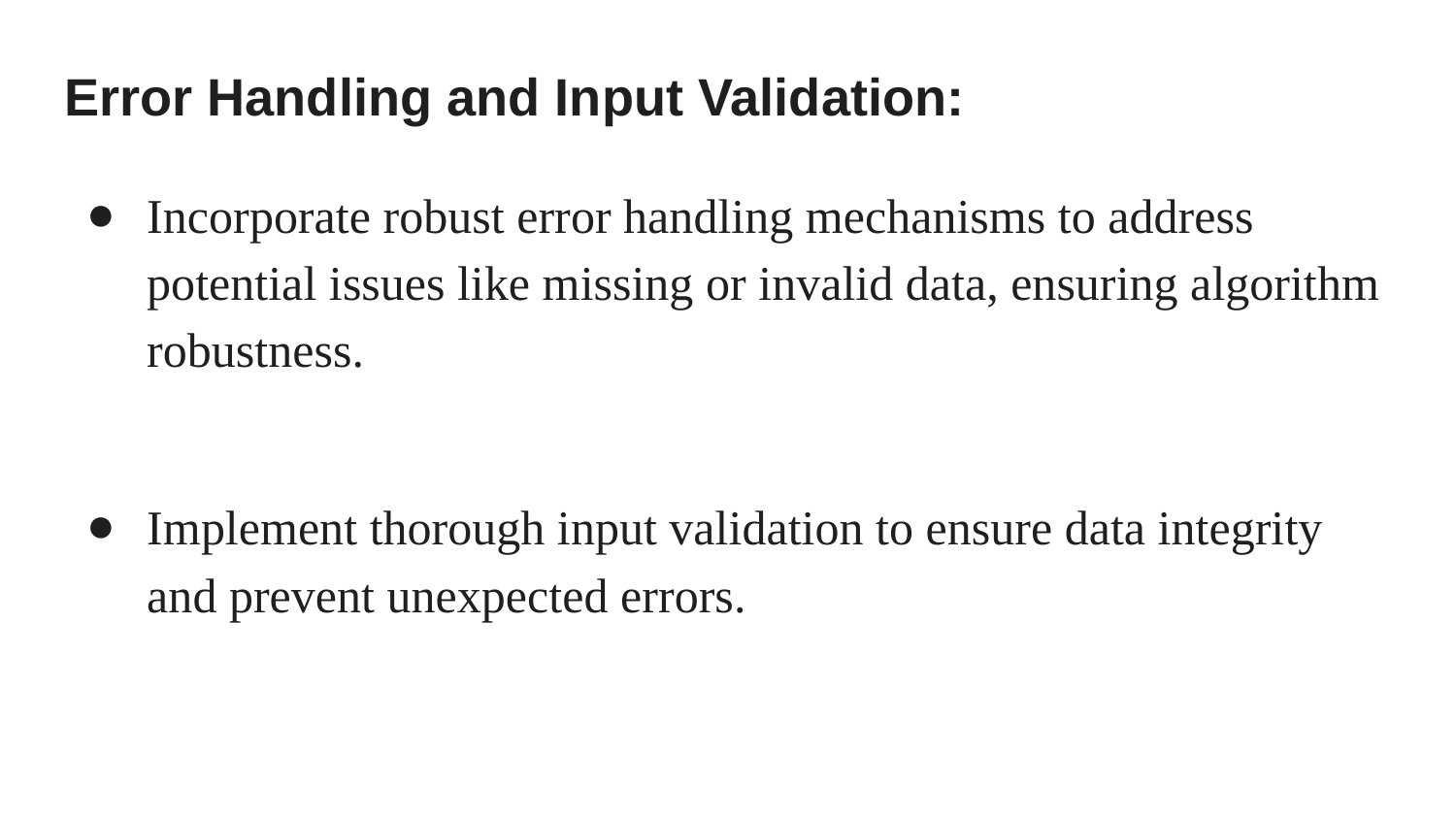

# Error Handling and Input Validation:
Incorporate robust error handling mechanisms to address potential issues like missing or invalid data, ensuring algorithm robustness.

Implement thorough input validation to ensure data integrity and prevent unexpected errors.